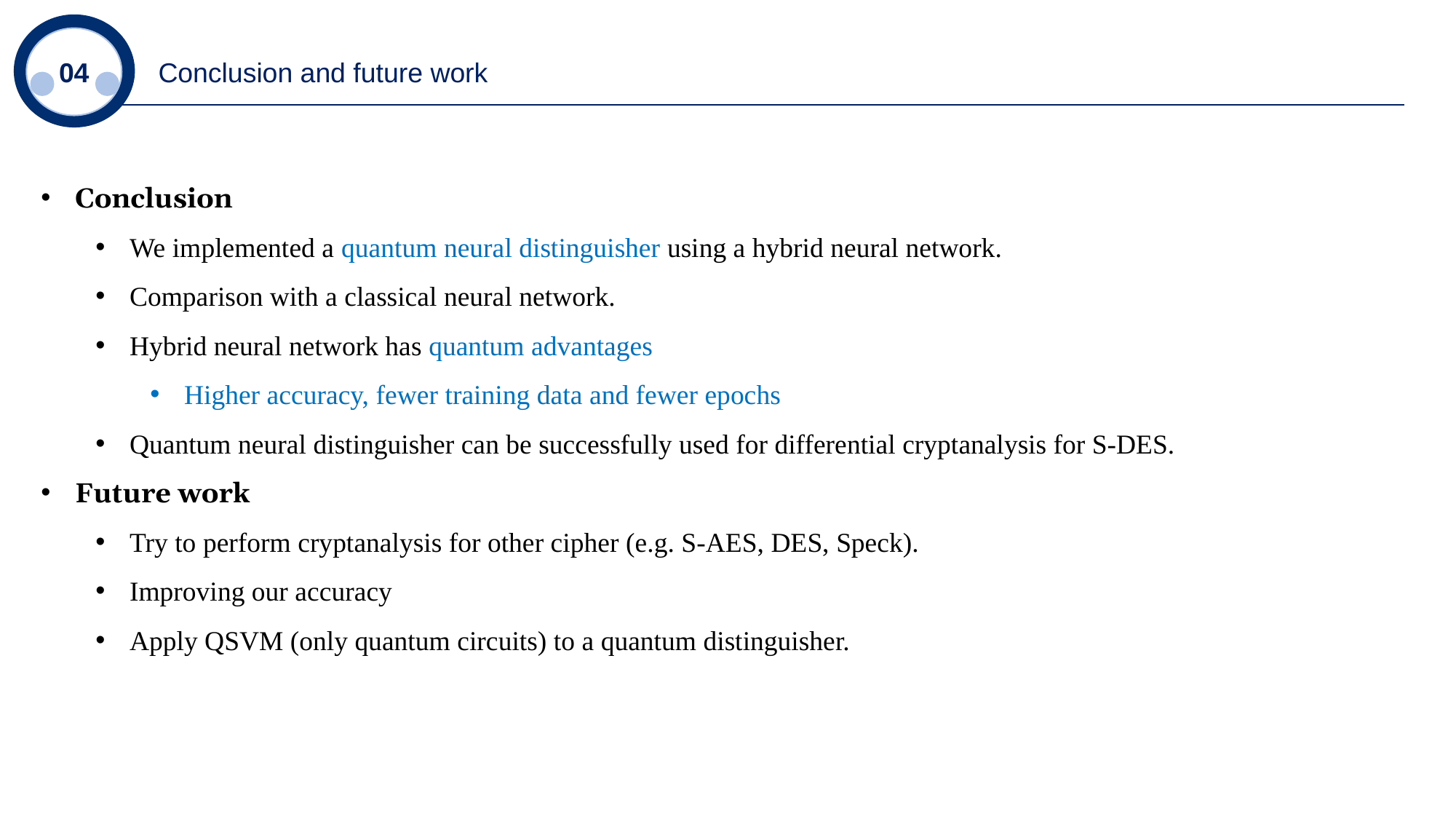

04

Conclusion and future work
Conclusion
We implemented a quantum neural distinguisher using a hybrid neural network.
Comparison with a classical neural network.
Hybrid neural network has quantum advantages
Higher accuracy, fewer training data and fewer epochs
Quantum neural distinguisher can be successfully used for differential cryptanalysis for S-DES.
Future work
Try to perform cryptanalysis for other cipher (e.g. S-AES, DES, Speck).
Improving our accuracy
Apply QSVM (only quantum circuits) to a quantum distinguisher.